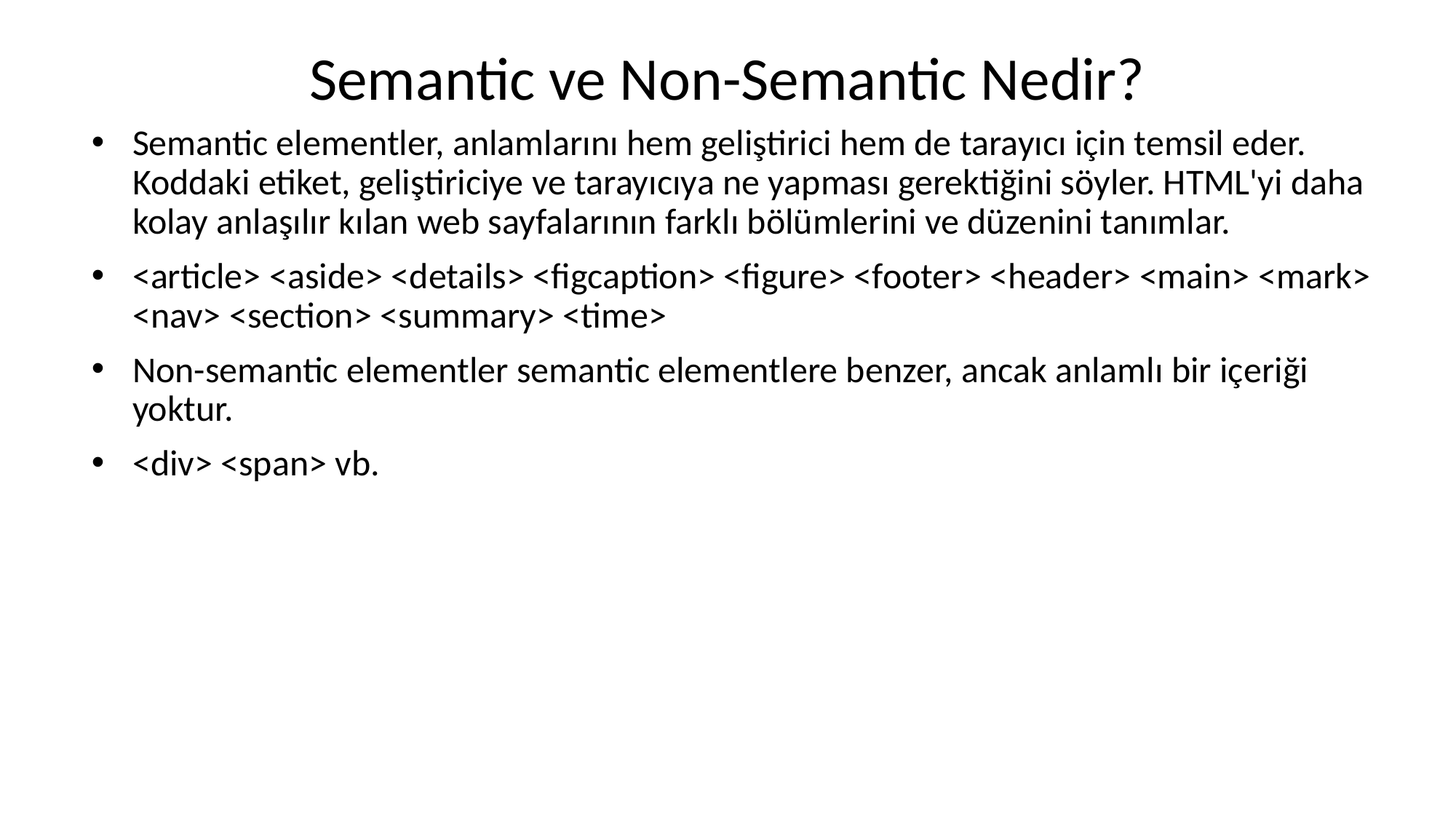

# Semantic ve Non-Semantic Nedir?
Semantic elementler, anlamlarını hem geliştirici hem de tarayıcı için temsil eder. Koddaki etiket, geliştiriciye ve tarayıcıya ne yapması gerektiğini söyler. HTML'yi daha kolay anlaşılır kılan web sayfalarının farklı bölümlerini ve düzenini tanımlar.
<article> <aside> <details> <figcaption> <figure> <footer> <header> <main> <mark> <nav> <section> <summary> <time>
Non-semantic elementler semantic elementlere benzer, ancak anlamlı bir içeriği yoktur.
<div> <span> vb.